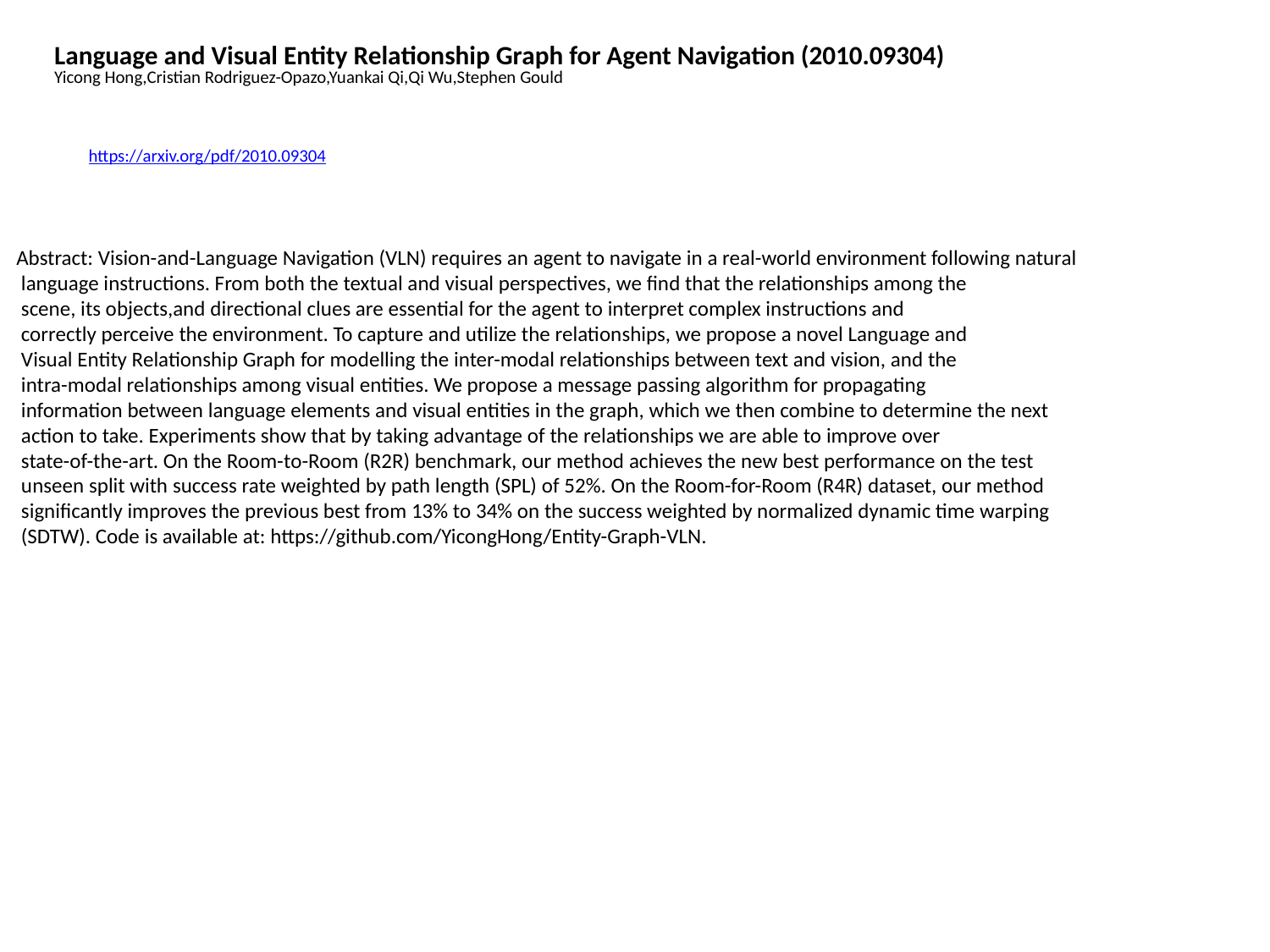

Language and Visual Entity Relationship Graph for Agent Navigation (2010.09304)
Yicong Hong,Cristian Rodriguez-Opazo,Yuankai Qi,Qi Wu,Stephen Gould

https://arxiv.org/pdf/2010.09304

Abstract: Vision-and-Language Navigation (VLN) requires an agent to navigate in a real-world environment following natural
 language instructions. From both the textual and visual perspectives, we find that the relationships among the
 scene, its objects,and directional clues are essential for the agent to interpret complex instructions and
 correctly perceive the environment. To capture and utilize the relationships, we propose a novel Language and
 Visual Entity Relationship Graph for modelling the inter-modal relationships between text and vision, and the
 intra-modal relationships among visual entities. We propose a message passing algorithm for propagating
 information between language elements and visual entities in the graph, which we then combine to determine the next
 action to take. Experiments show that by taking advantage of the relationships we are able to improve over
 state-of-the-art. On the Room-to-Room (R2R) benchmark, our method achieves the new best performance on the test
 unseen split with success rate weighted by path length (SPL) of 52%. On the Room-for-Room (R4R) dataset, our method
 significantly improves the previous best from 13% to 34% on the success weighted by normalized dynamic time warping
 (SDTW). Code is available at: https://github.com/YicongHong/Entity-Graph-VLN.